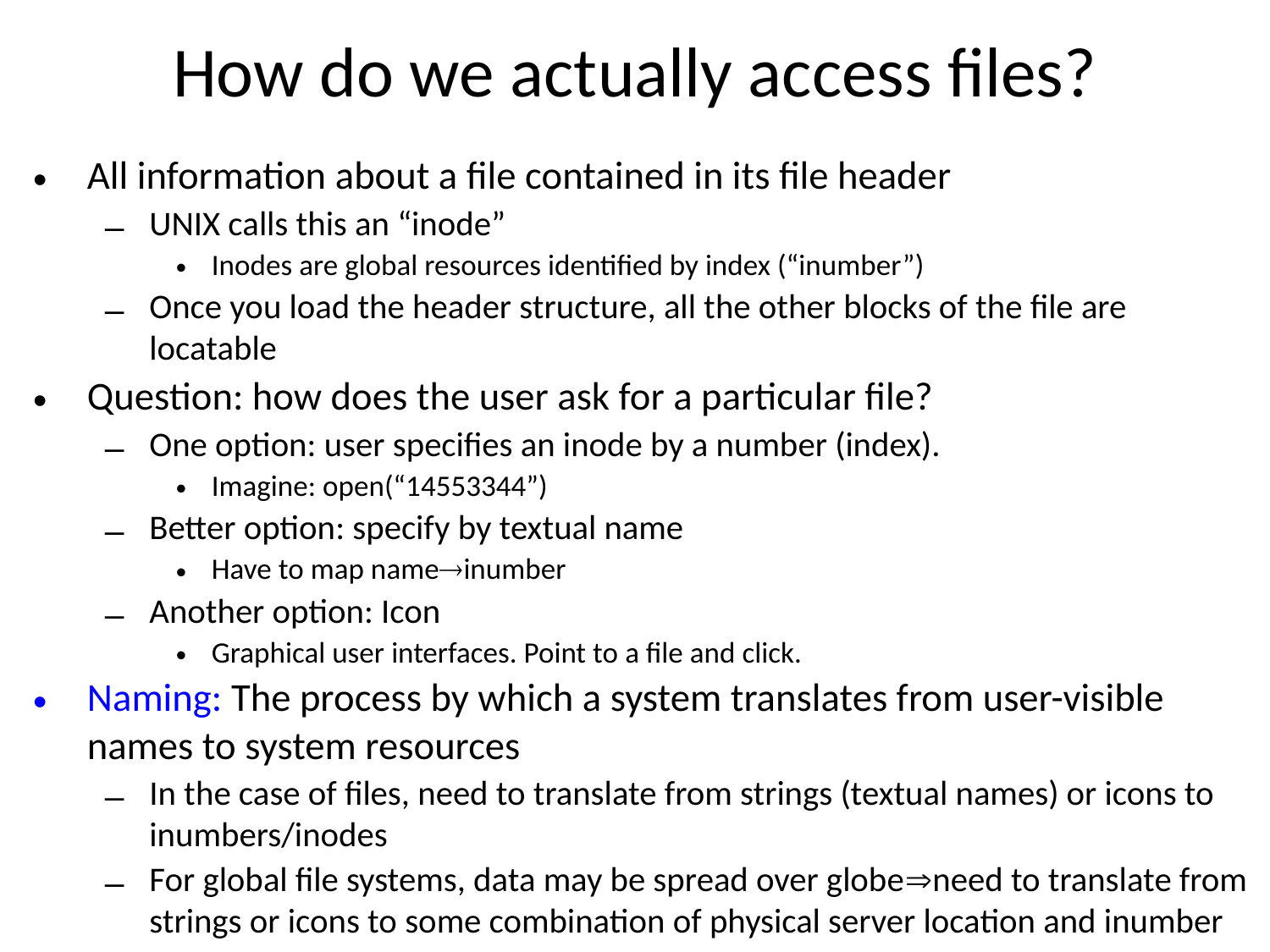

# How do we actually access files?
All information about a file contained in its file header
UNIX calls this an “inode”
Inodes are global resources identified by index (“inumber”)
Once you load the header structure, all the other blocks of the file are locatable
Question: how does the user ask for a particular file?
One option: user specifies an inode by a number (index).
Imagine: open(“14553344”)
Better option: specify by textual name
Have to map name→inumber
Another option: Icon
Graphical user interfaces. Point to a file and click.
Naming: The process by which a system translates from user-visible names to system resources
In the case of files, need to translate from strings (textual names) or icons to inumbers/inodes
For global file systems, data may be spread over globe⇒need to translate from strings or icons to some combination of physical server location and inumber